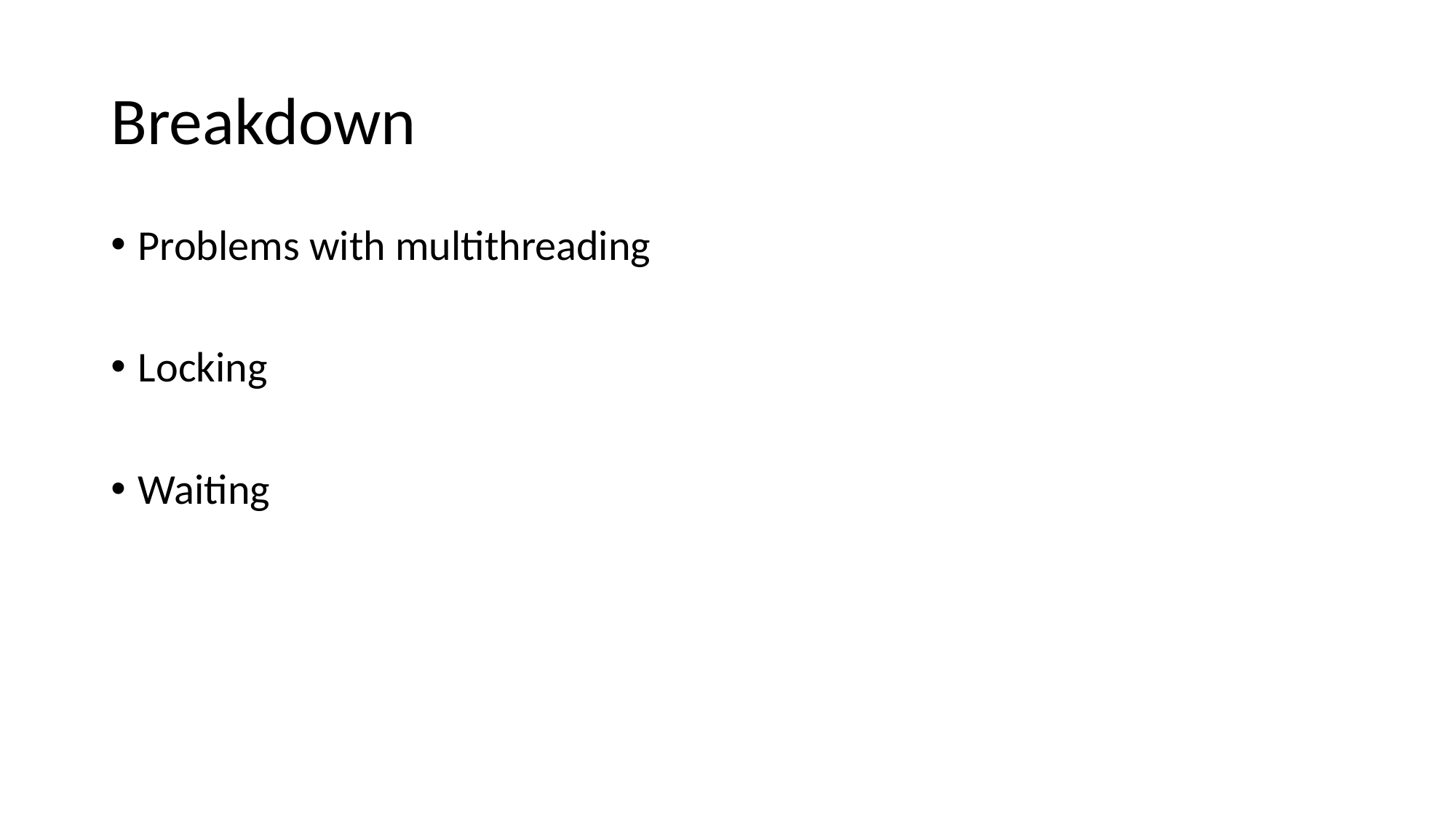

# Breakdown
Problems with multithreading

Locking

Waiting